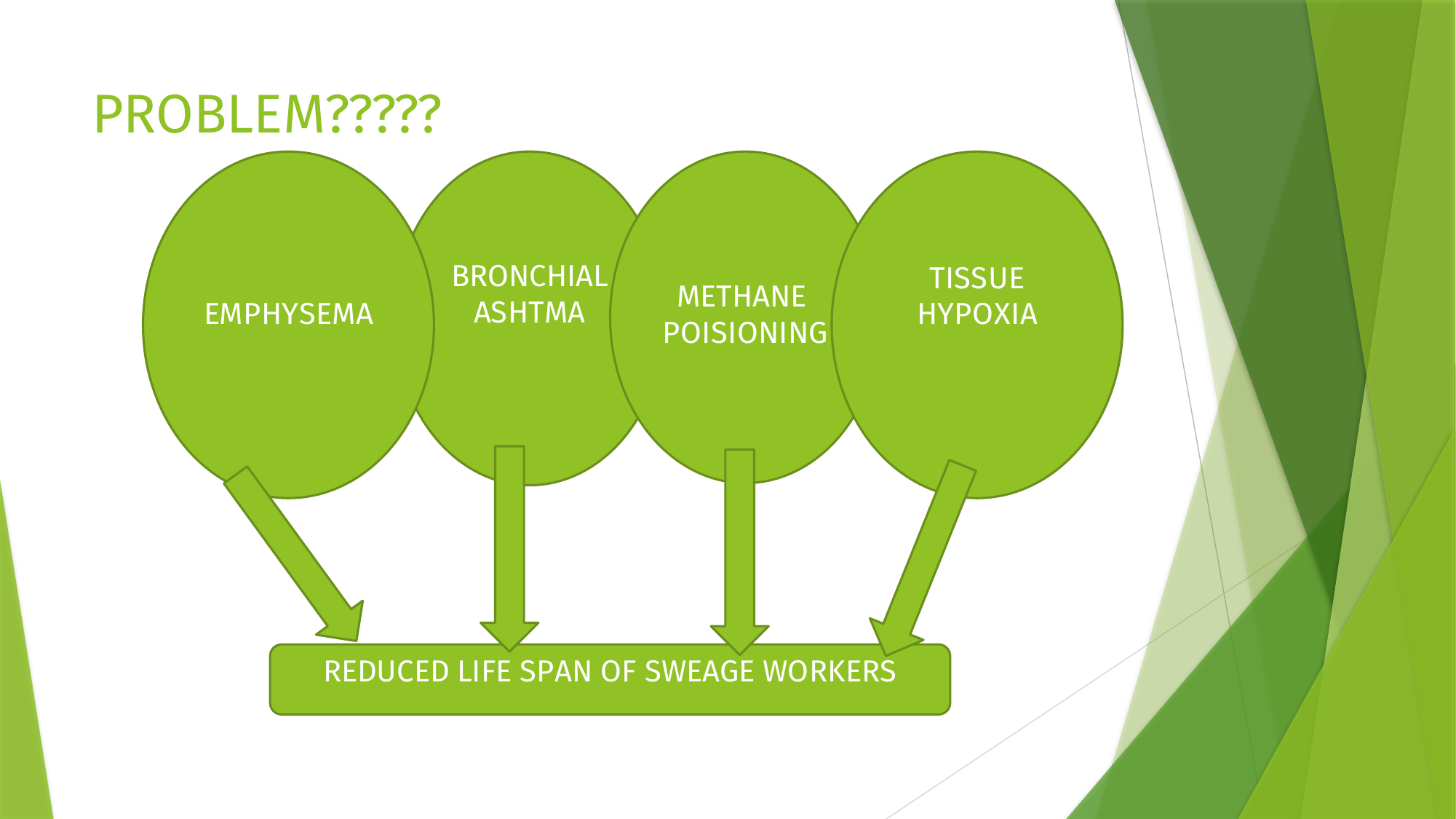

# PROBLEM?????

### Chart

| Category |
|---|